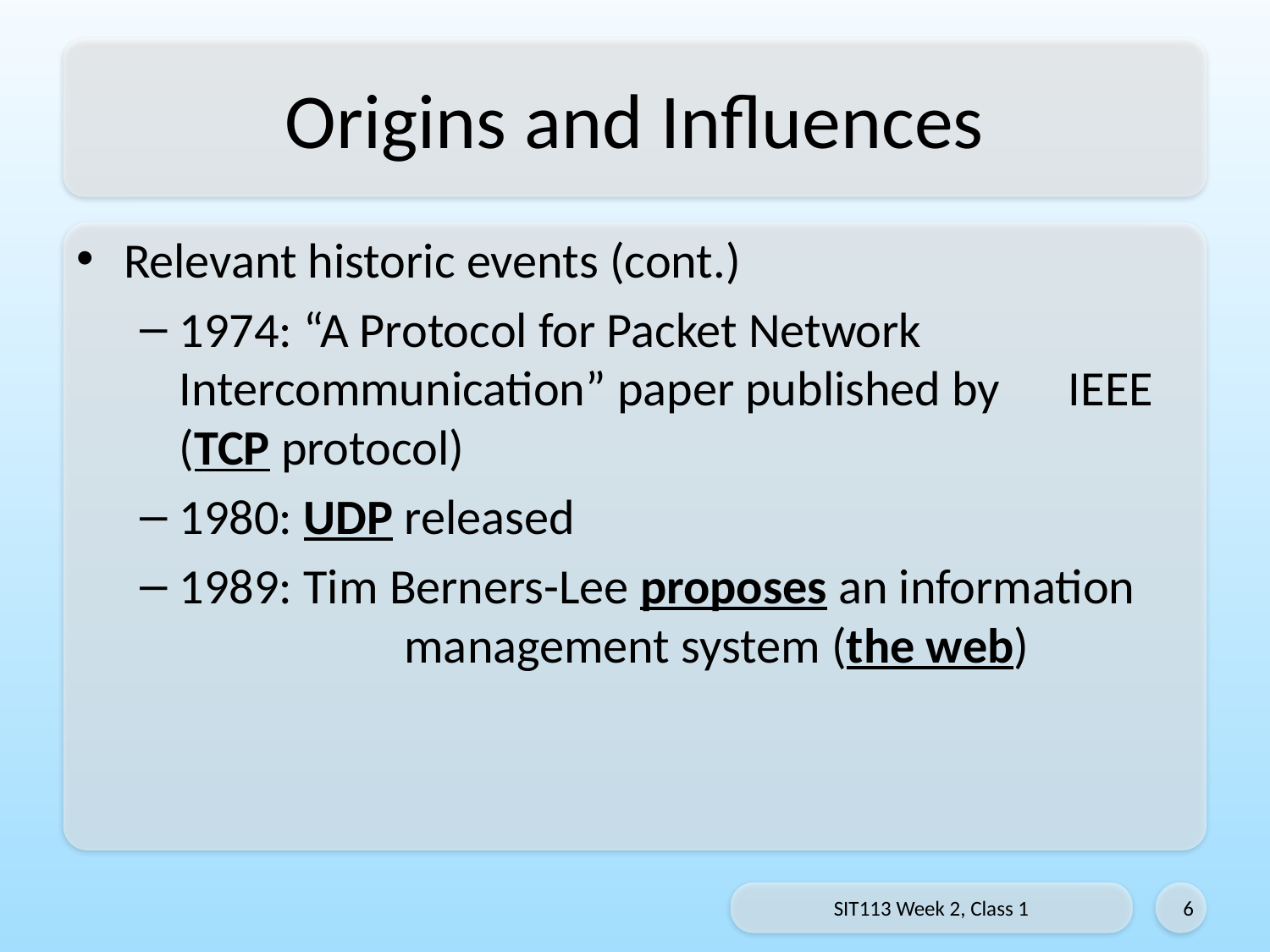

# Origins and Influences
Relevant historic events (cont.)
1974: “A Protocol for Packet Network 	Intercommunication” paper published by 	IEEE (TCP protocol)
1980: UDP released
1989: Tim Berners-Lee proposes an information 	management system (the web)
SIT113 Week 2, Class 1
6